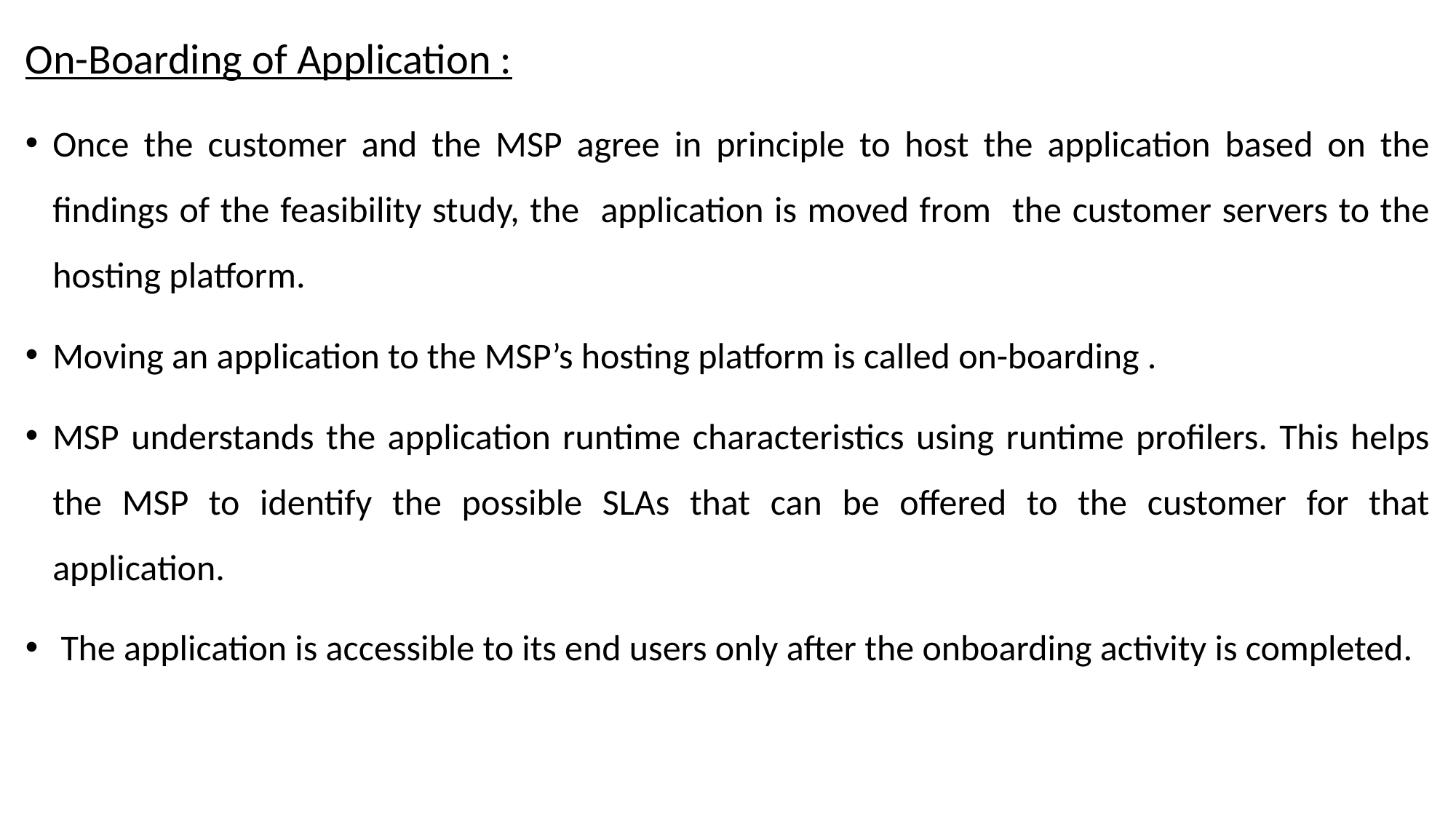

On-Boarding of Application :
Once the customer and the MSP agree in principle to host the application based on the findings of the feasibility study, the  application is moved from  the customer servers to the hosting platform.
Moving an application to the MSP’s hosting platform is called on-boarding .
MSP understands the application runtime characteristics using runtime profilers. This helps the MSP to identify the possible SLAs that can be offered to the customer for that application.
 The application is accessible to its end users only after the onboarding activity is completed.